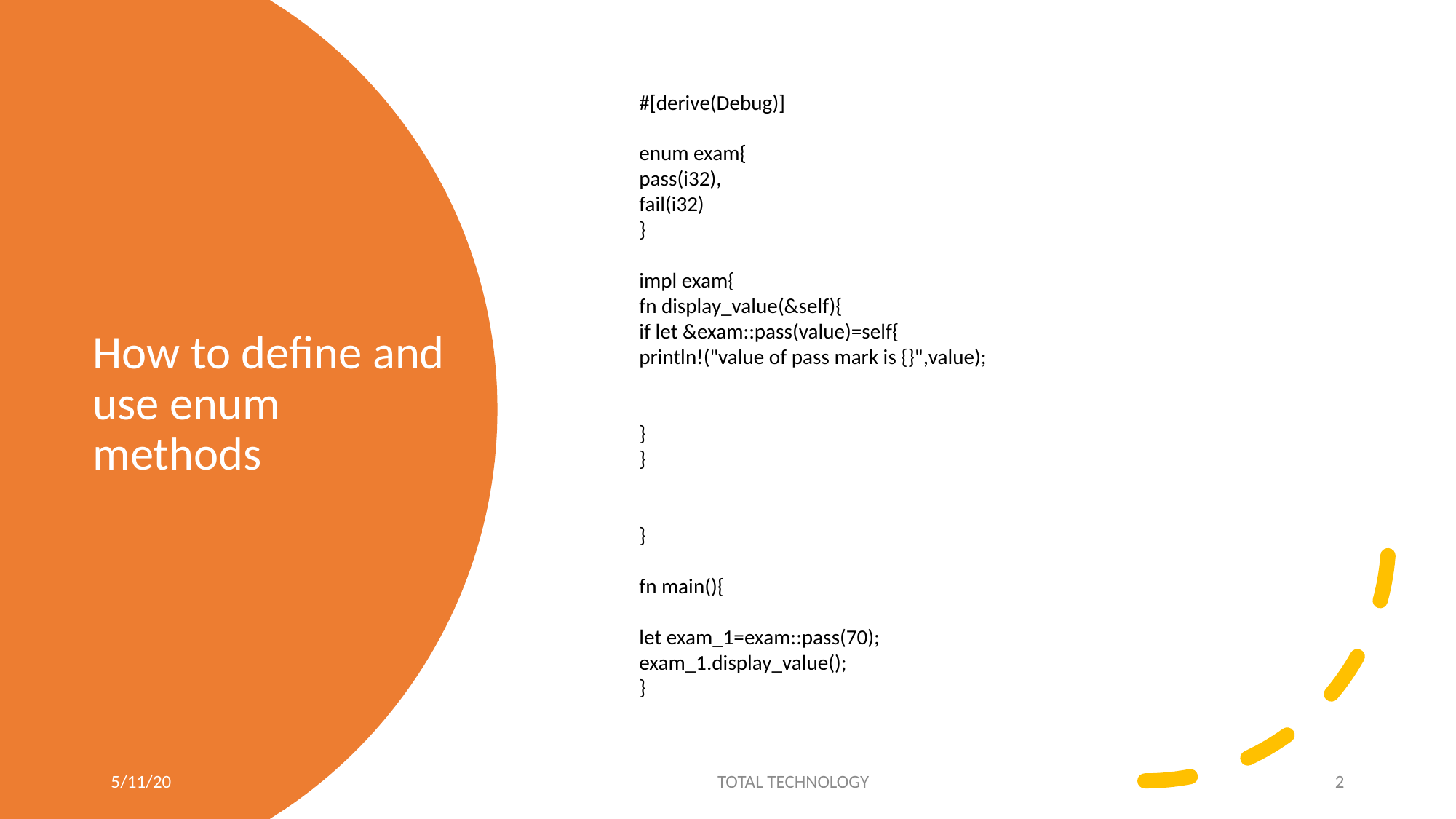

#[derive(Debug)]
enum exam{
pass(i32),
fail(i32)
}
impl exam{
fn display_value(&self){
if let &exam::pass(value)=self{
println!("value of pass mark is {}",value);
}
}
}
fn main(){
let exam_1=exam::pass(70);
exam_1.display_value();
}

# How to define and use enum methods

5/11/20
TOTAL TECHNOLOGY
2